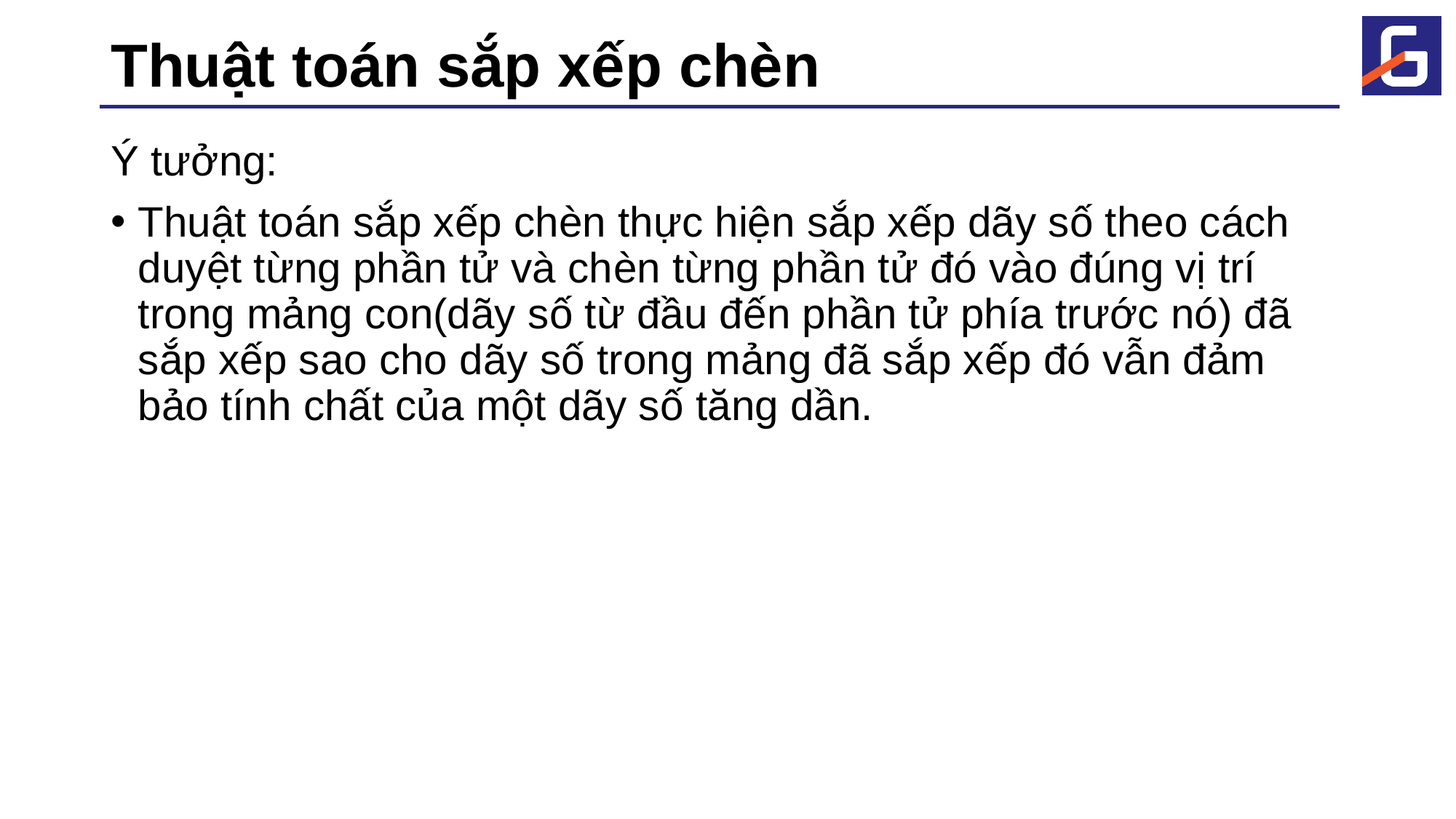

# Thuật toán sắp xếp chèn
Ý tưởng:
Thuật toán sắp xếp chèn thực hiện sắp xếp dãy số theo cách duyệt từng phần tử và chèn từng phần tử đó vào đúng vị trí trong mảng con(dãy số từ đầu đến phần tử phía trước nó) đã sắp xếp sao cho dãy số trong mảng đã sắp xếp đó vẫn đảm bảo tính chất của một dãy số tăng dần.